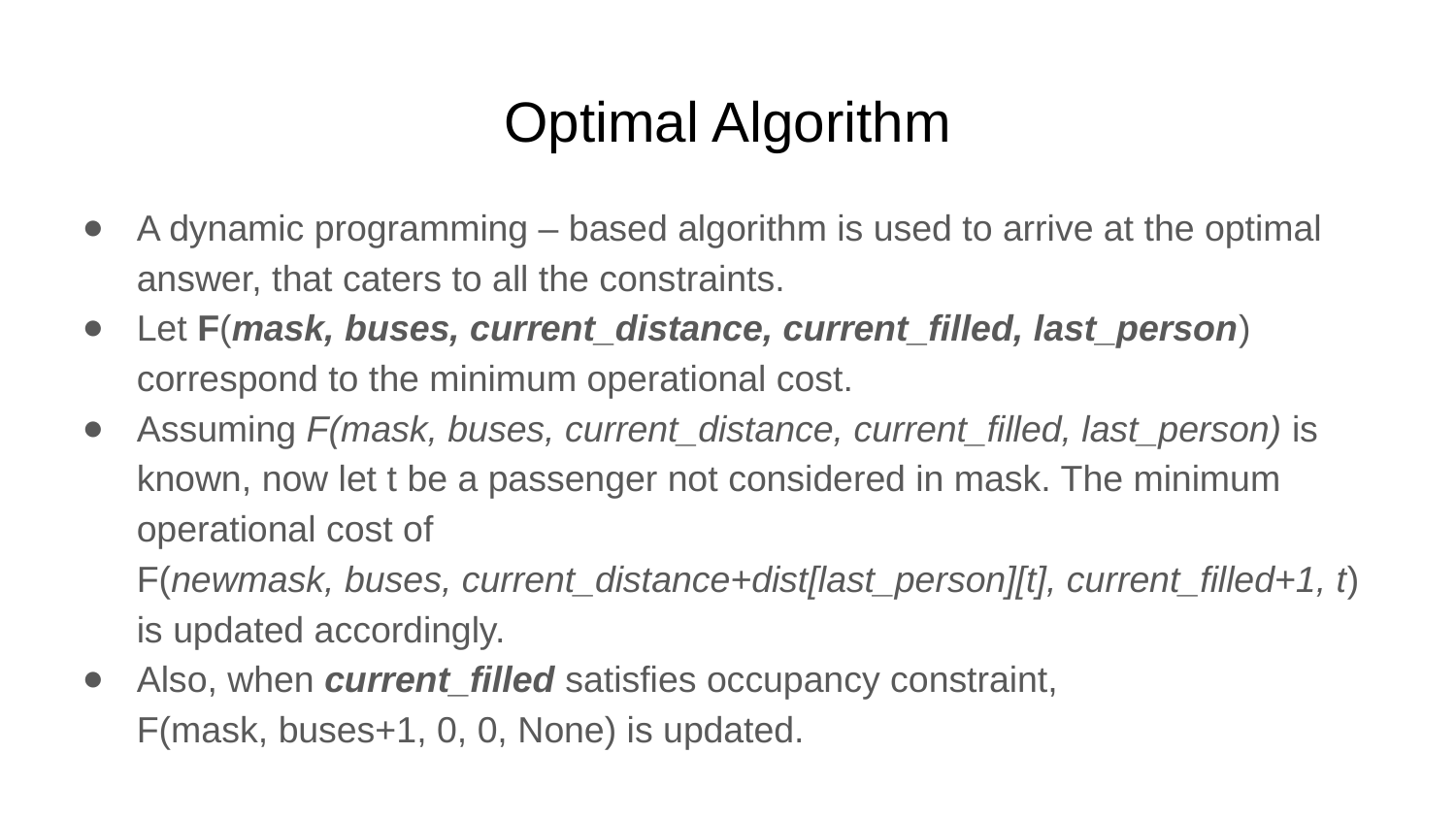

Optimal Algorithm
A dynamic programming – based algorithm is used to arrive at the optimal answer, that caters to all the constraints.
Let F(mask, buses, current_distance, current_filled, last_person) correspond to the minimum operational cost.
Assuming F(mask, buses, current_distance, current_filled, last_person) is known, now let t be a passenger not considered in mask. The minimum operational cost of
F(newmask, buses, current_distance+dist[last_person][t], current_filled+1, t) is updated accordingly.
Also, when current_filled satisfies occupancy constraint,
F(mask, buses+1, 0, 0, None) is updated.